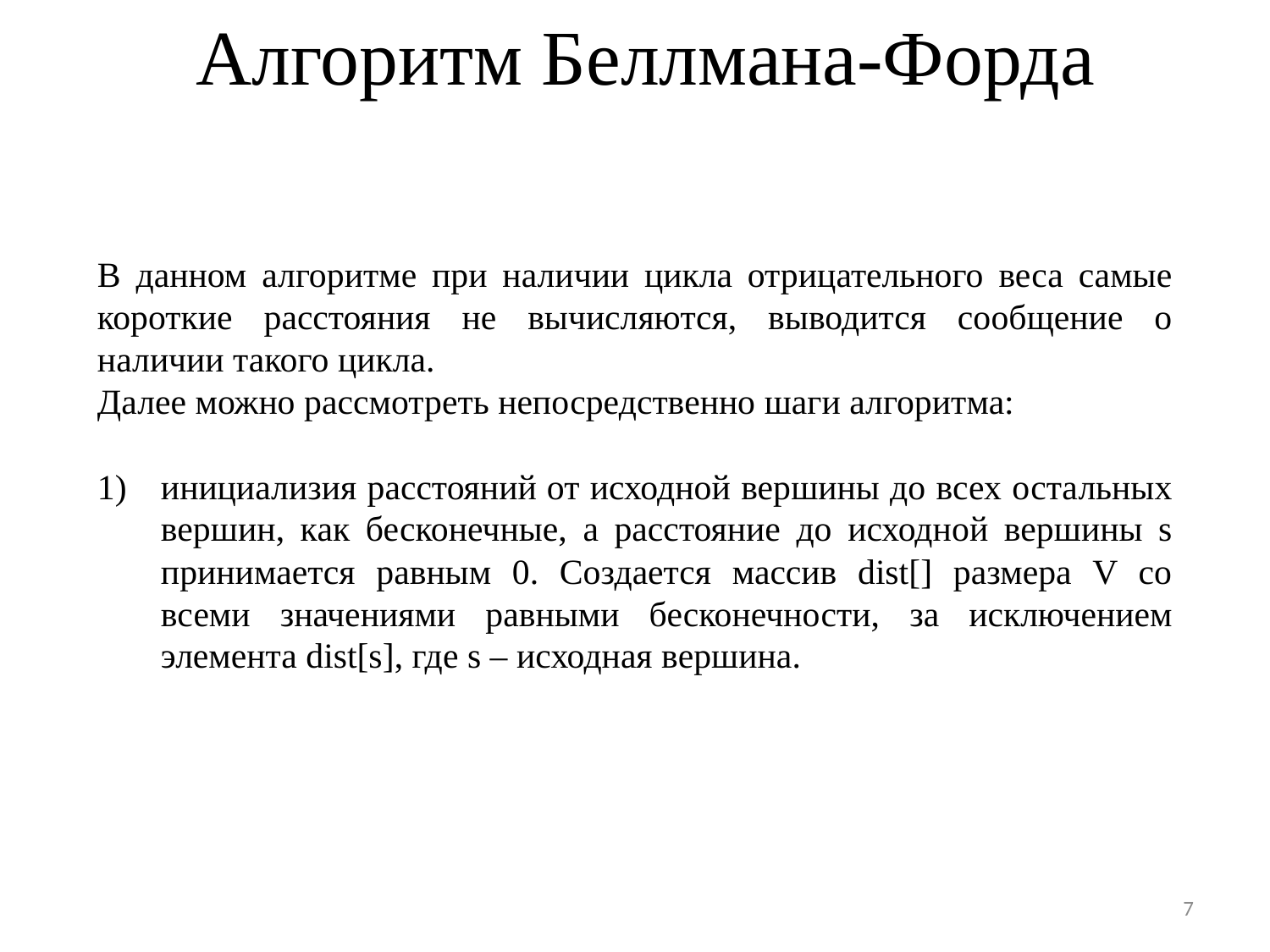

# Алгоритм Беллмана-Форда
В данном алгоритме при наличии цикла отрицательного веса самые короткие расстояния не вычисляются, выводится сообщение о наличии такого цикла.
Далее можно рассмотреть непосредственно шаги алгоритма:

инициализия расстояний от исходной вершины до всех остальных вершин, как бесконечные, а расстояние до исходной вершины s принимается равным 0. Создается массив dist[] размера V со всеми значениями равными бесконечности, за исключением элемента dist[s], где s – исходная вершина.
7